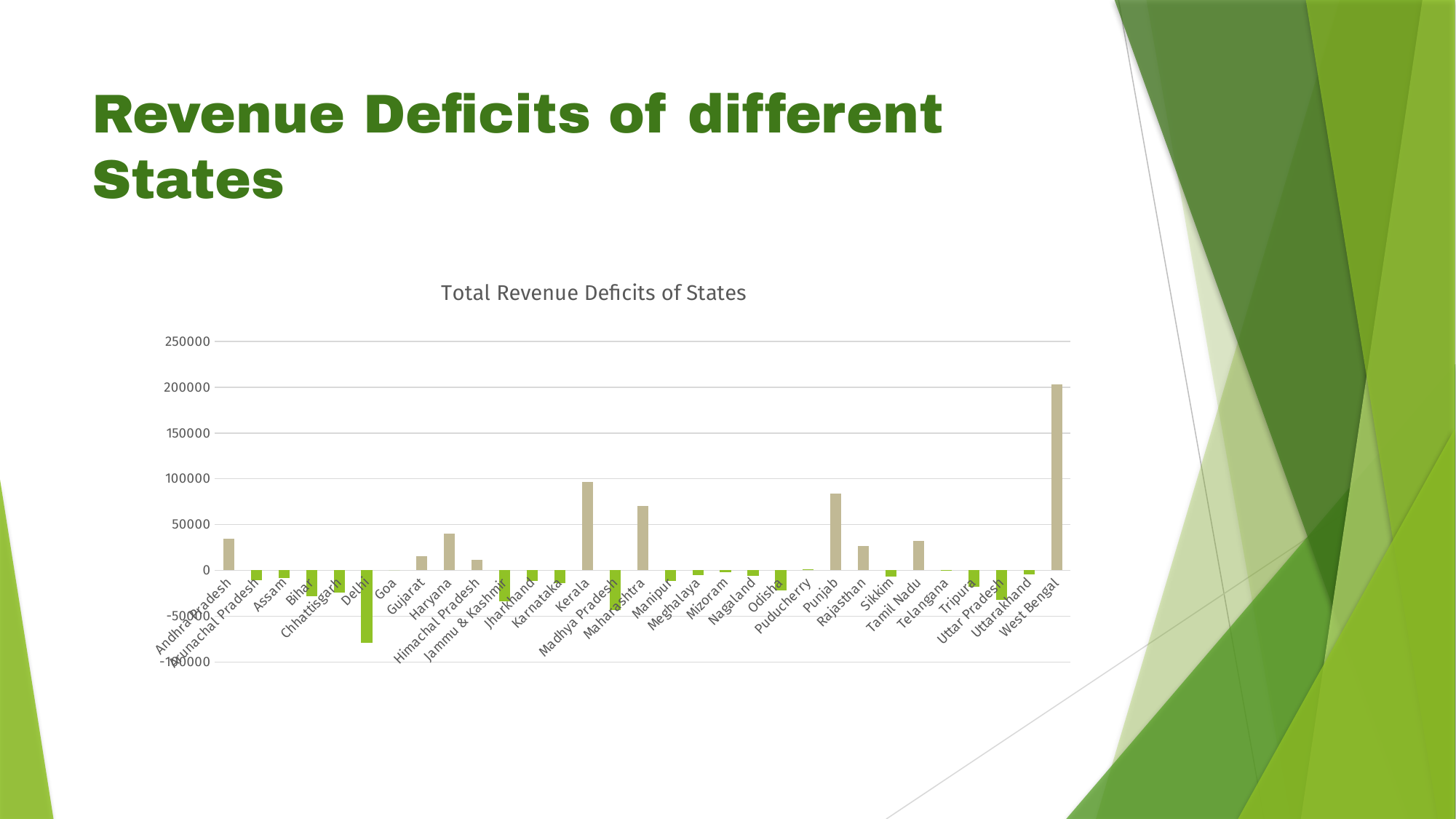

# Revenue Deficits of different States

### Chart: Total Revenue Deficits of States

| Category | Total |
|---|---|
| Andhra Pradesh | 34199.0 |
| Arunachal Pradesh | -10433.7 |
| Assam | -8439.3 |
| Bihar | -28124.6999999999 |
| Chhattisgarh | -23961.7 |
| Delhi | -79431.3 |
| Goa | 0.299999999999954 |
| Gujarat | 15674.6 |
| Haryana | 40208.5 |
| Himachal Pradesh | 11886.7 |
| Jammu & Kashmir | -33465.3 |
| Jharkhand | -11693.0 |
| Karnataka | -13921.0999999999 |
| Kerala | 96485.7 |
| Madhya Pradesh | -43640.6 |
| Maharashtra | 70164.6 |
| Manipur | -11563.0 |
| Meghalaya | -5207.5 |
| Mizoram | -1736.3 |
| Nagaland | -6327.3 |
| Odisha | -21487.3 |
| Puducherry | 1241.0 |
| Punjab | 83609.7 |
| Rajasthan | 26667.8 |
| Sikkim | -6909.3 |
| Tamil Nadu | 31860.5 |
| Telangana | -810.0 |
| Tripura | -17596.5 |
| Uttar Pradesh | -31976.3999999999 |
| Uttarakhand | -4072.0 |
| West Bengal | 202992.0 |